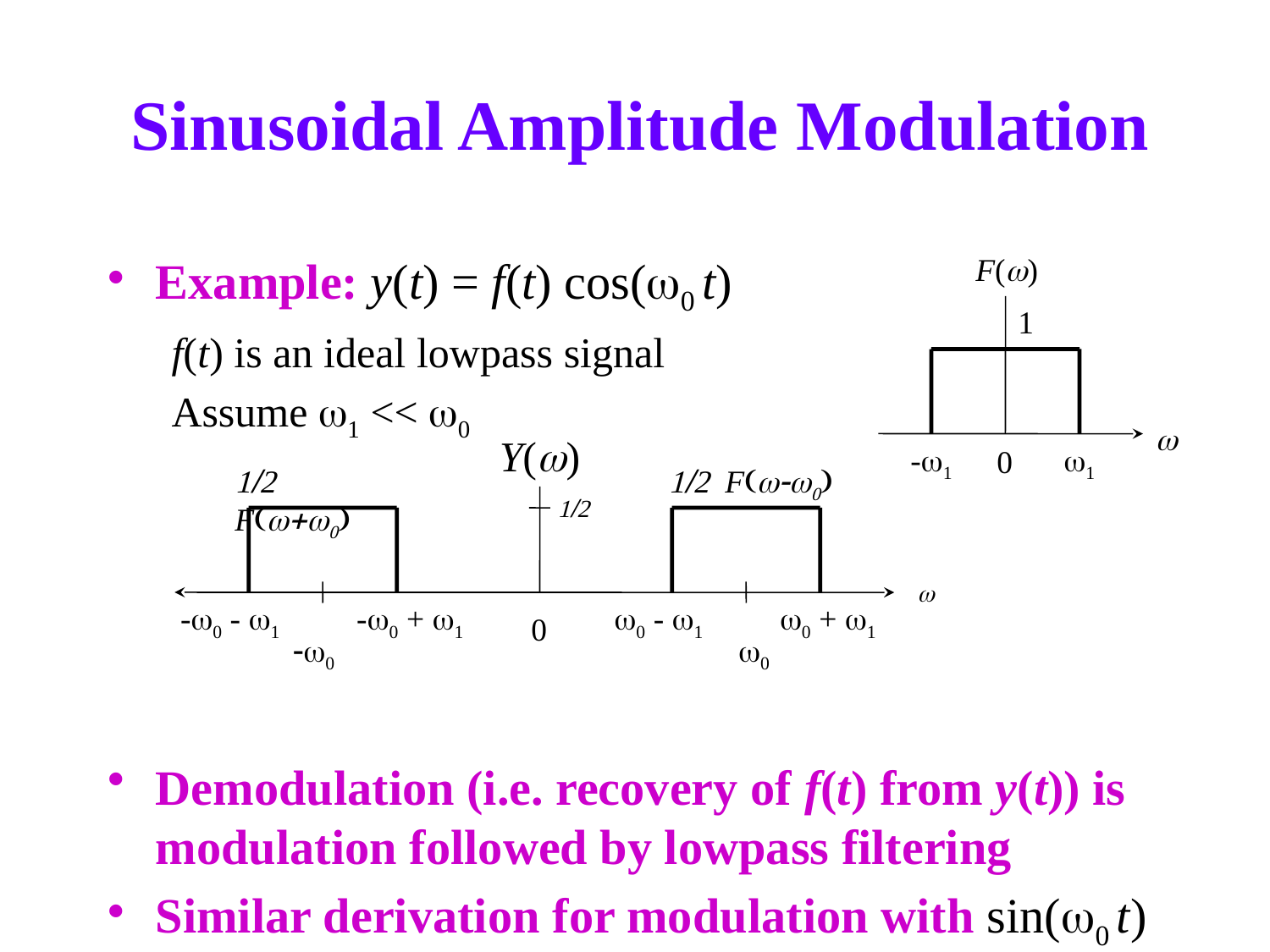

# Sinusoidal Amplitude Modulation
Example: y(t) = f(t) cos(ω0 t)
f(t) is an ideal lowpass signal
Assume ω1 << ω0

Demodulation (i.e. recovery of f(t) from y(t)) is modulation followed by lowpass filtering
Similar derivation for modulation with sin(ω0 t)
F(ω)

1

ω

-ω1
ω1
0
Y(ω)
1/2 F(ω+ω0)
1/2 F(ω−ω0)

1/2

ω

-ω0 - ω1

-ω0 + ω1
ω0 - ω1
ω0 + ω1
0
−ω0
ω0